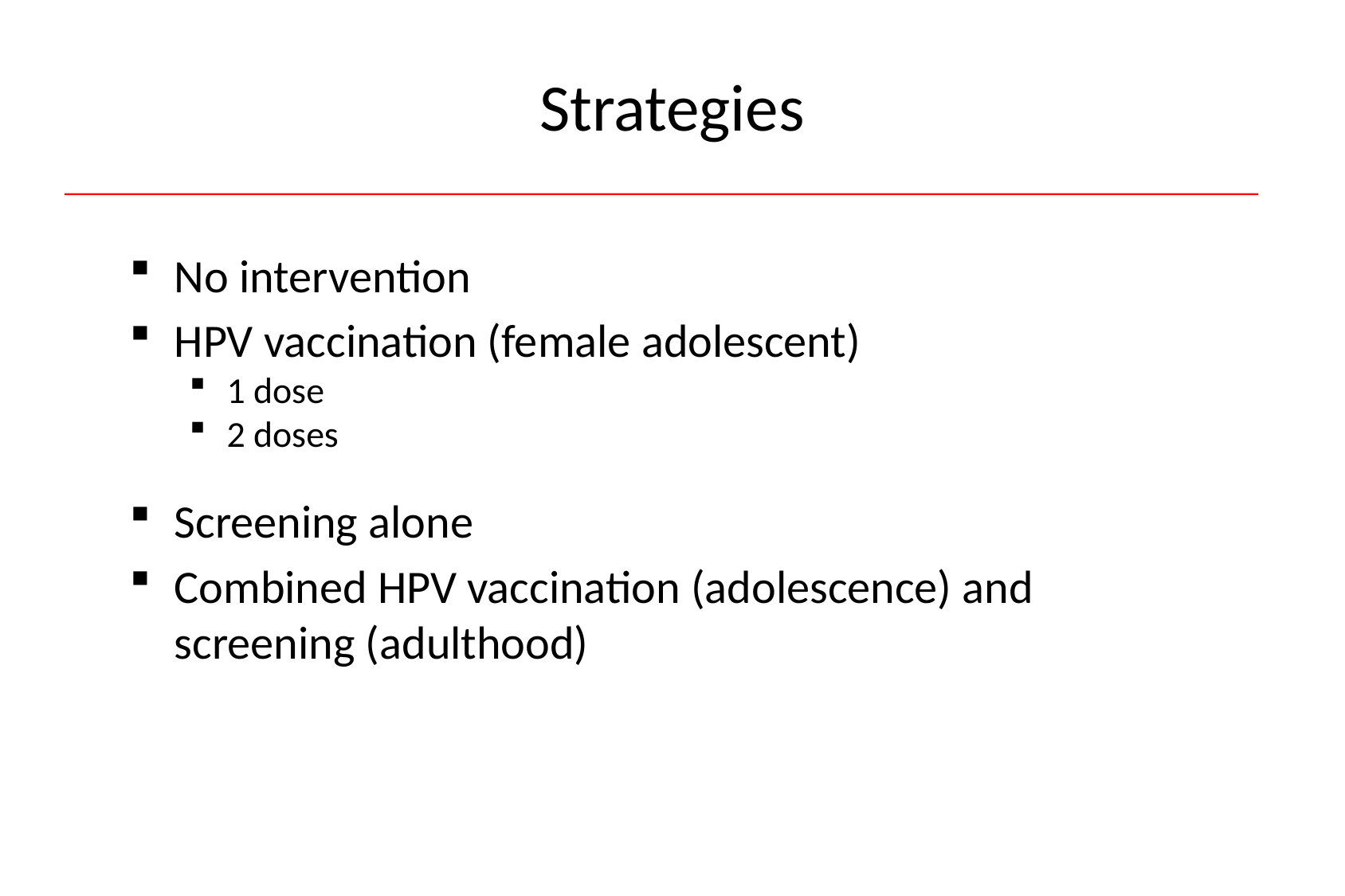

# Strategies

No intervention
HPV vaccination (female adolescent)
1 dose
2 doses
Screening alone
Combined HPV vaccination (adolescence) and screening (adulthood)